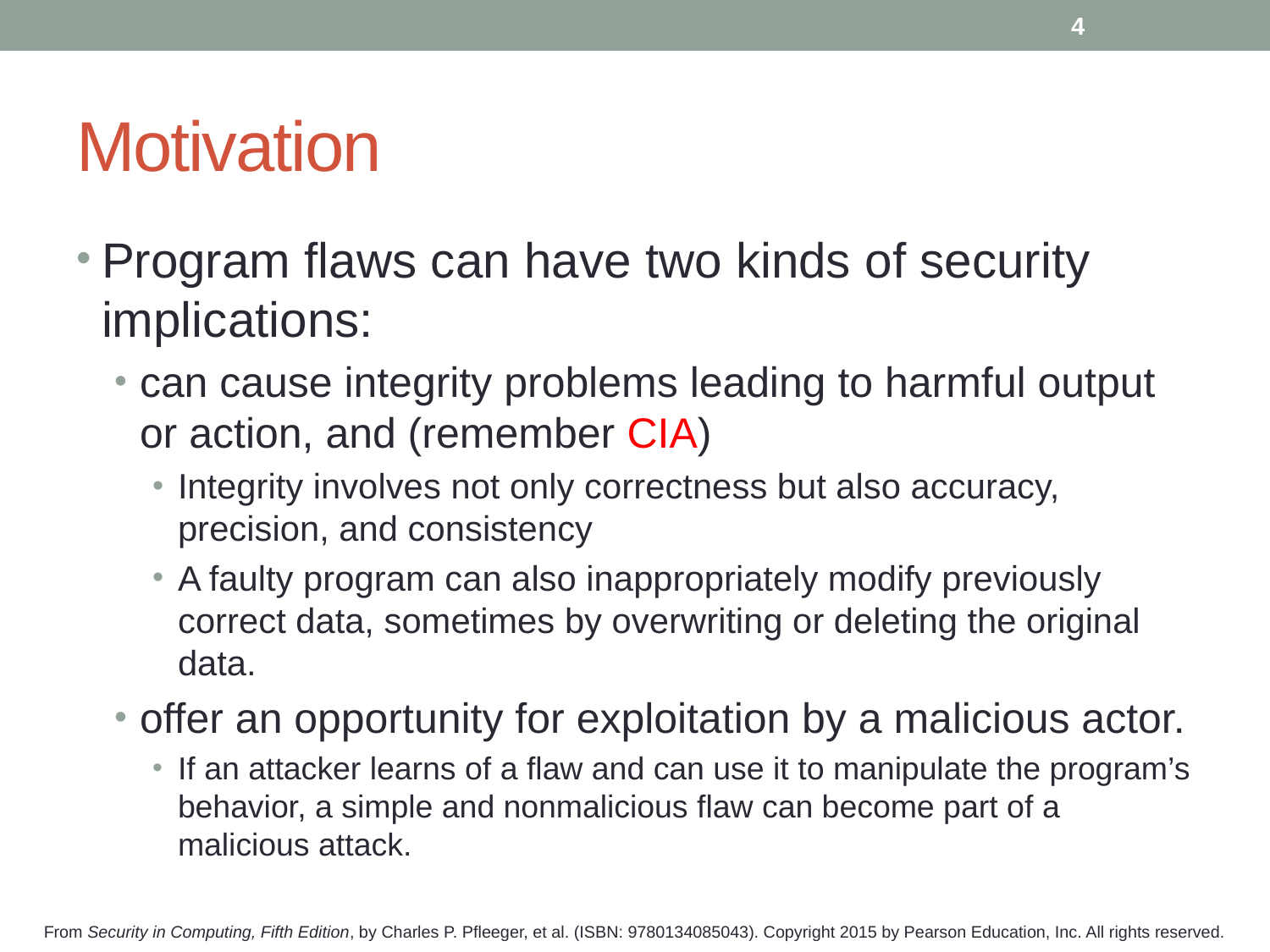

4
# Motivation
Program flaws can have two kinds of security implications:
can cause integrity problems leading to harmful output or action, and (remember CIA)
Integrity involves not only correctness but also accuracy, precision, and consistency
A faulty program can also inappropriately modify previously correct data, sometimes by overwriting or deleting the original data.
offer an opportunity for exploitation by a malicious actor.
If an attacker learns of a flaw and can use it to manipulate the program’s behavior, a simple and nonmalicious flaw can become part of a malicious attack.
From Security in Computing, Fifth Edition, by Charles P. Pfleeger, et al. (ISBN: 9780134085043). Copyright 2015 by Pearson Education, Inc. All rights reserved.